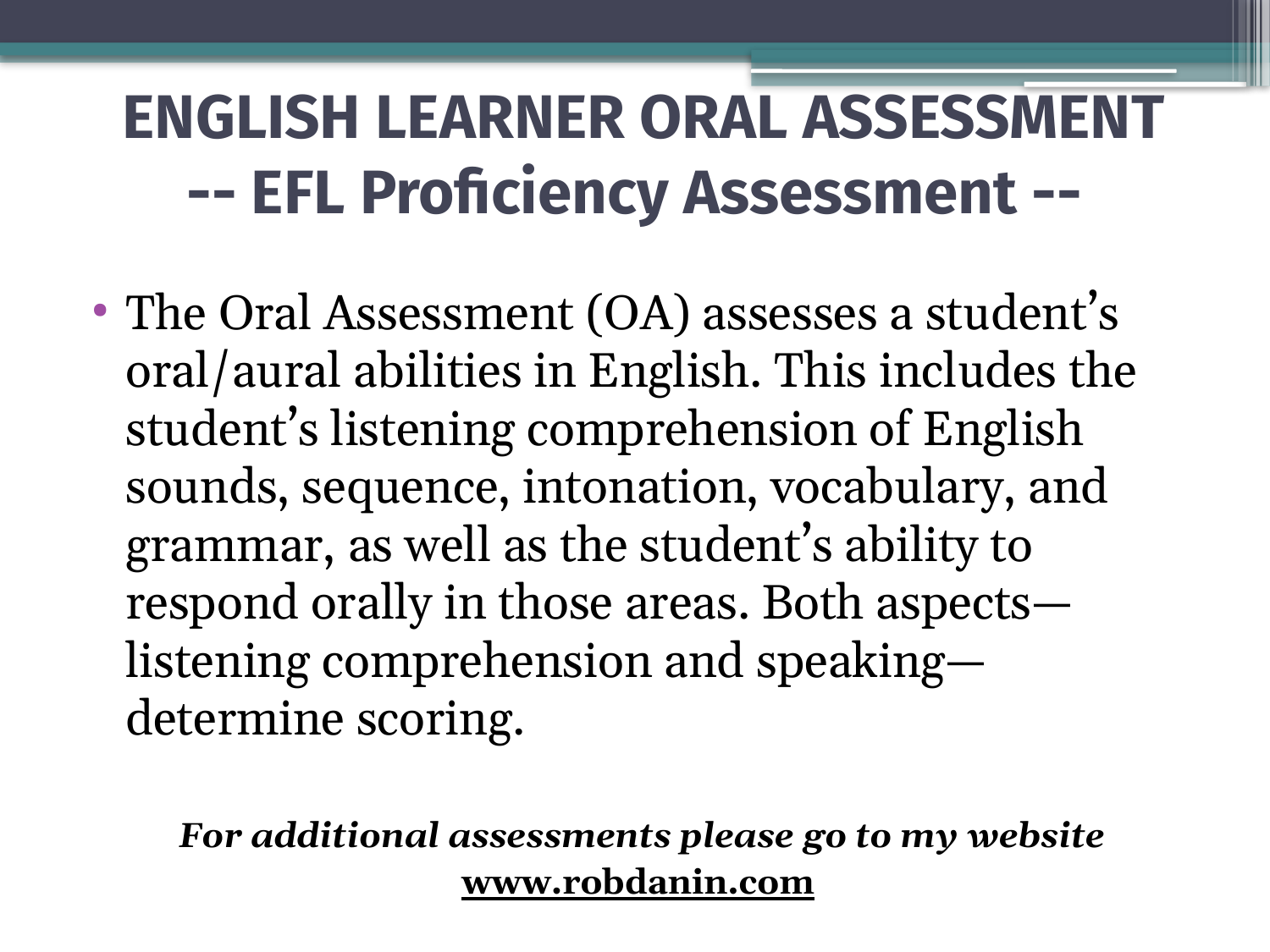

# ENGLISH LEARNER ORAL ASSESSMENT -- EFL Proficiency Assessment --
The Oral Assessment (OA) assesses a student’s oral/aural abilities in English. This includes the student’s listening comprehension of English sounds, sequence, intonation, vocabulary, and grammar, as well as the student’s ability to respond orally in those areas. Both aspects—listening comprehension and speaking—determine scoring.

For additional assessments please go to my website
www.robdanin.com